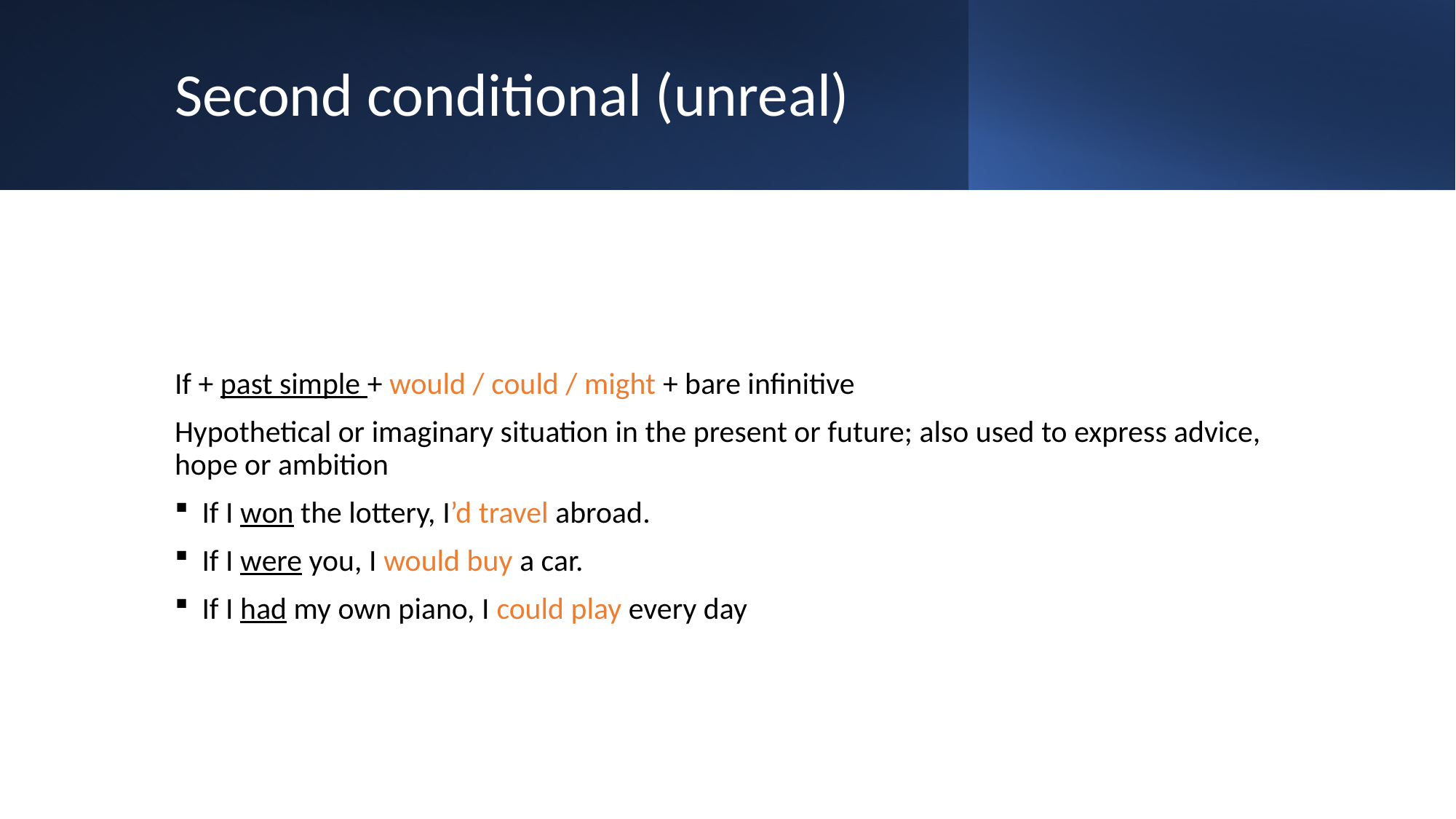

# Second conditional (unreal)
If + past simple + would / could / might + bare infinitive
Hypothetical or imaginary situation in the present or future; also used to express advice, hope or ambition
If I won the lottery, I’d travel abroad.
If I were you, I would buy a car.
If I had my own piano, I could play every day